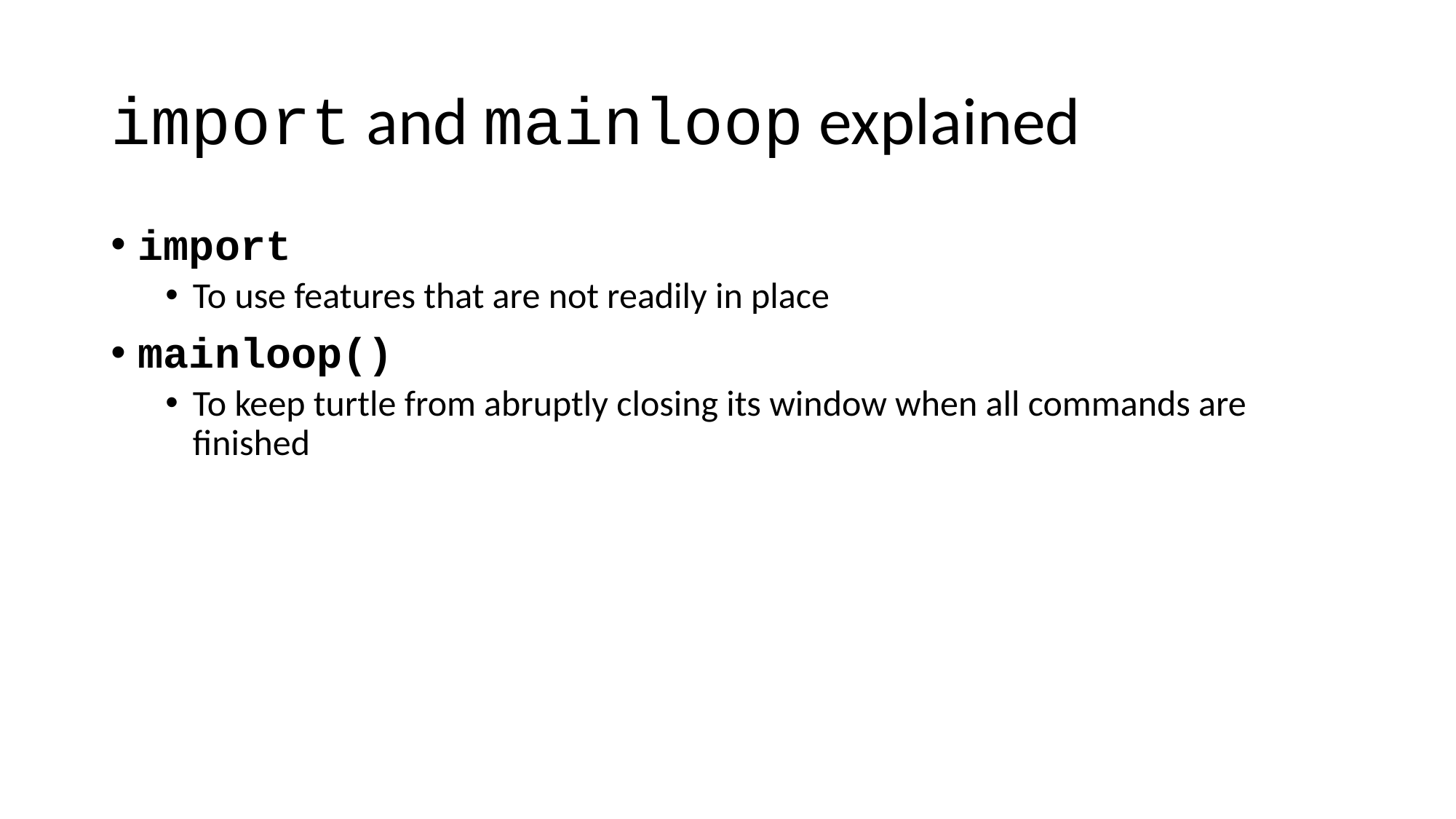

# import and mainloop explained
import
To use features that are not readily in place
mainloop()
To keep turtle from abruptly closing its window when all commands are finished